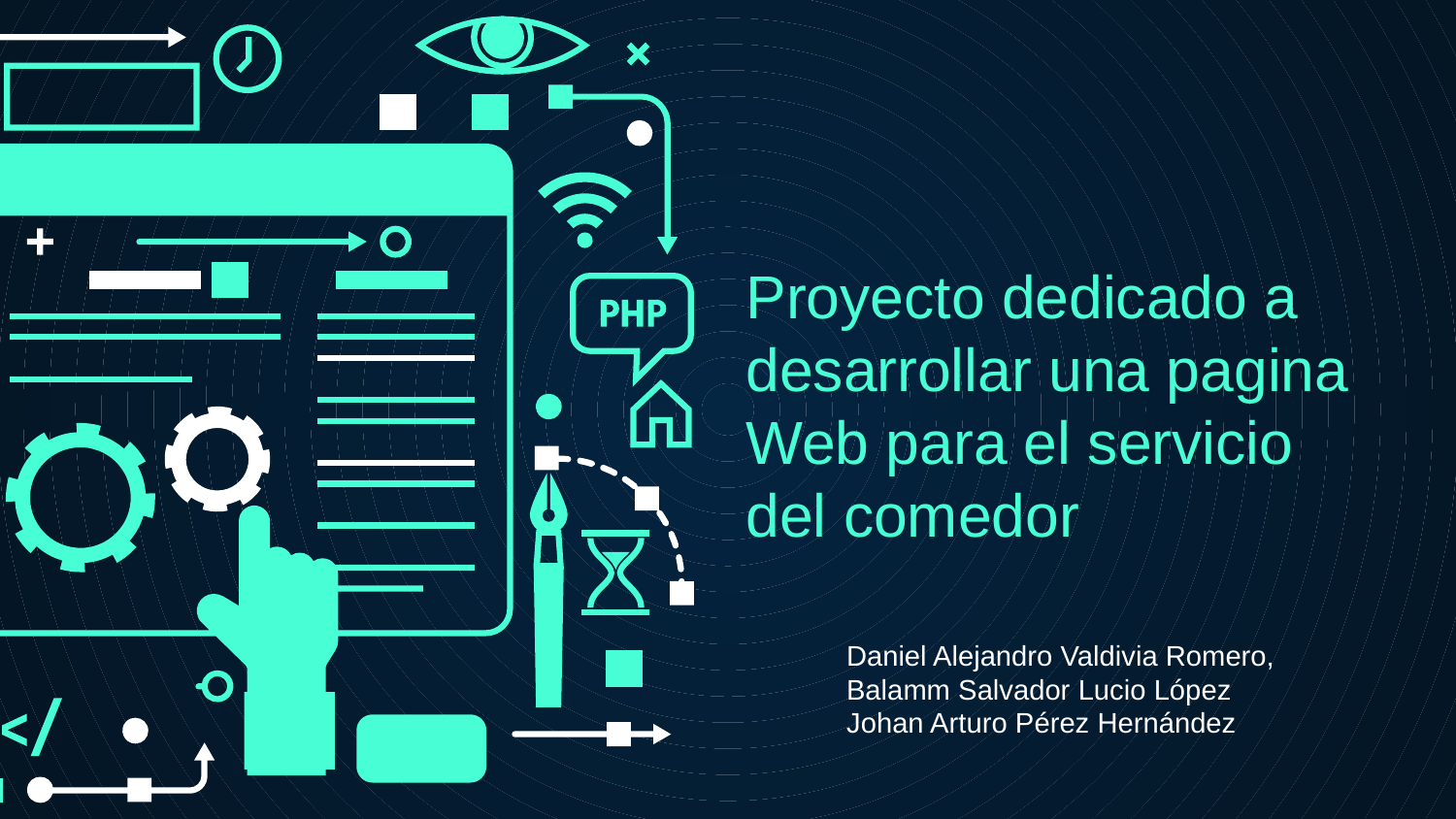

# Proyecto dedicado a desarrollar una pagina Web para el servicio del comedor

Daniel Alejandro Valdivia Romero,
Balamm Salvador Lucio López
Johan Arturo Pérez Hernández